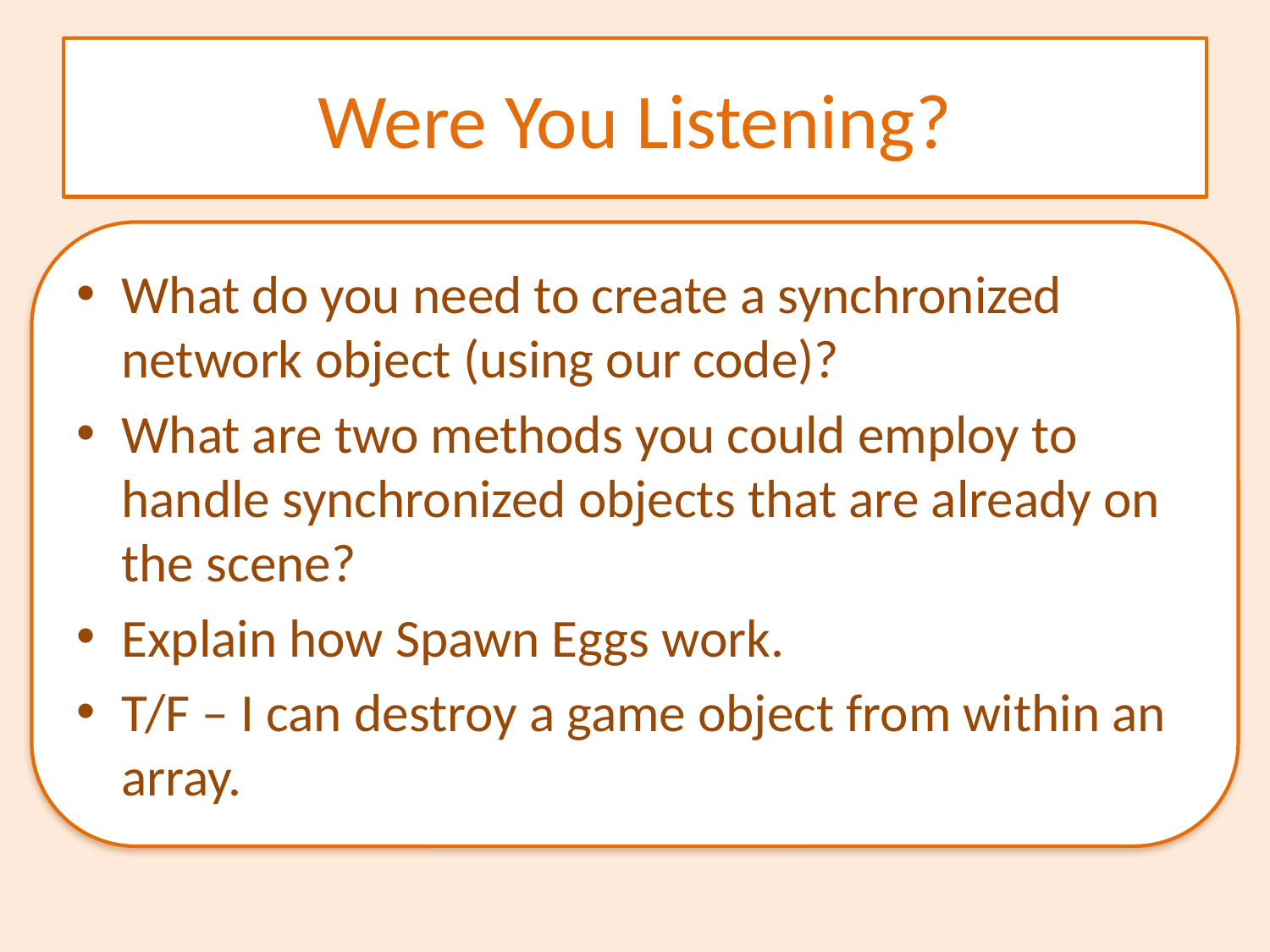

# Were You Listening?
What do you need to create a synchronized network object (using our code)?
What are two methods you could employ to handle synchronized objects that are already on the scene?
Explain how Spawn Eggs work.
T/F – I can destroy a game object from within an array.